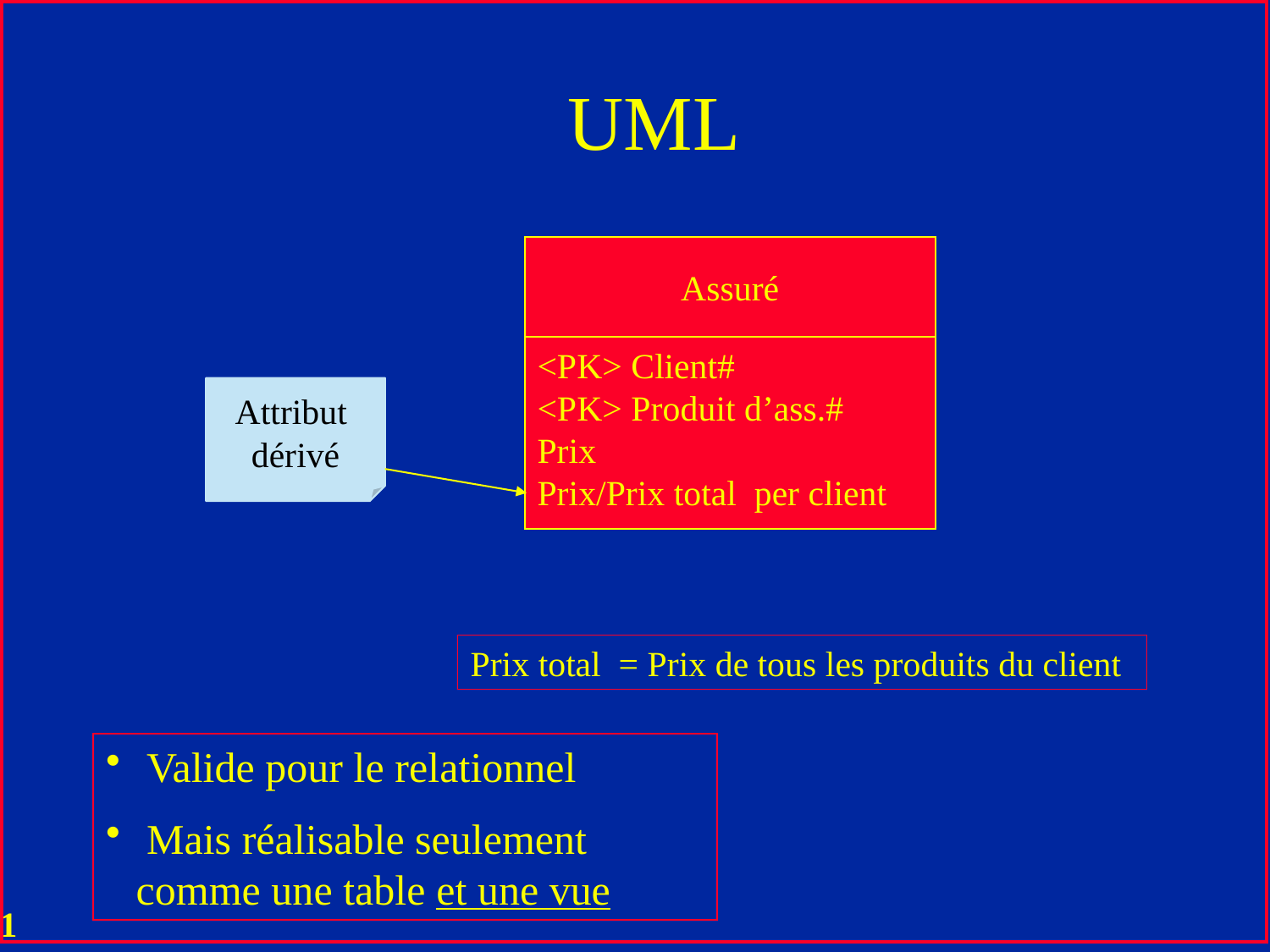

# UML
Assuré
<PK> Client#
<PK> Produit d’ass.#
Prix
Prix/Prix total  per client

Attribut
dérivé

Prix total  = Prix de tous les produits du client
 Valide pour le relationnel
 Mais réalisable seulement comme une table et une vue